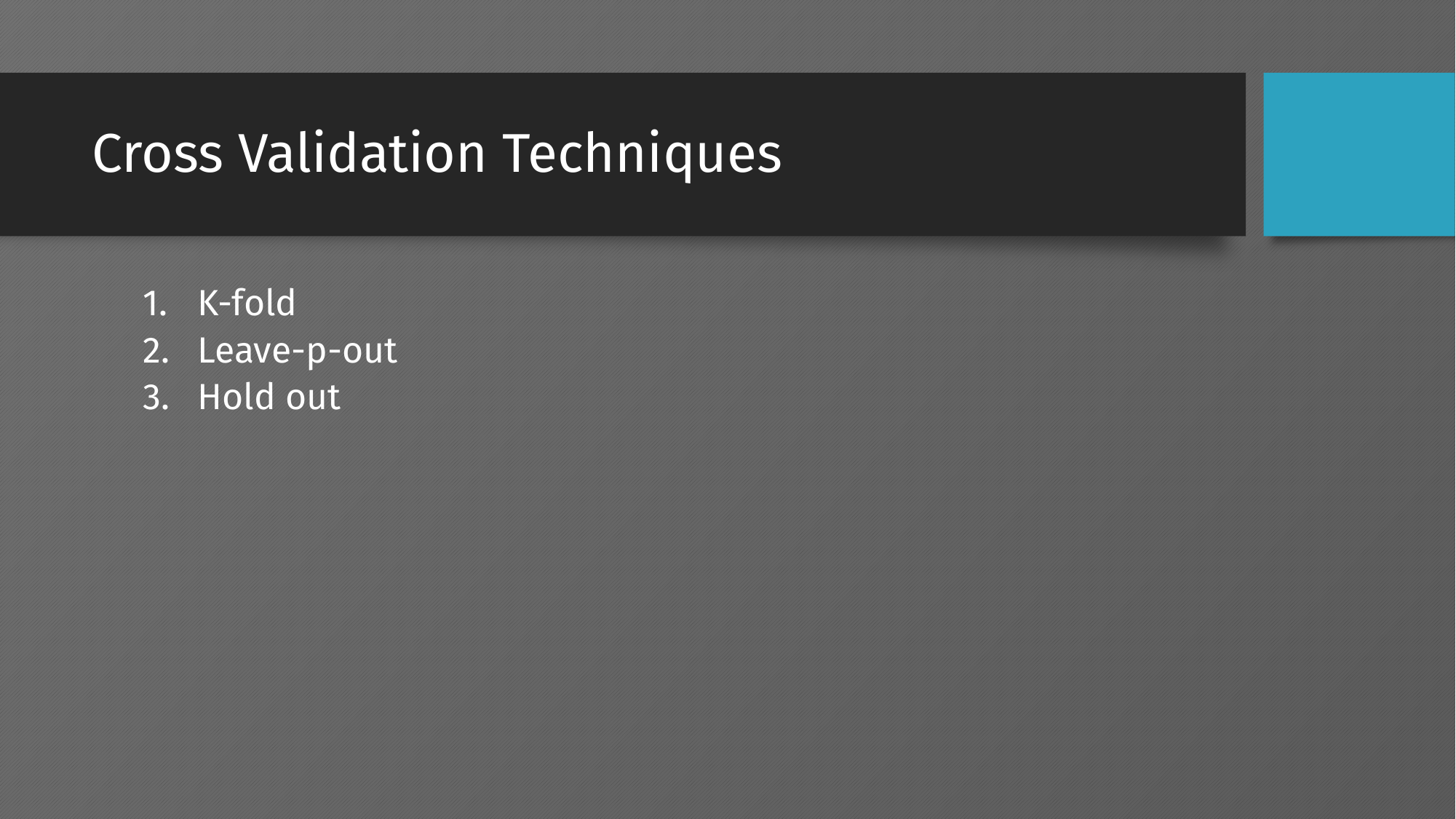

# Cross Validation Techniques
K-fold
Leave-p-out
Hold out